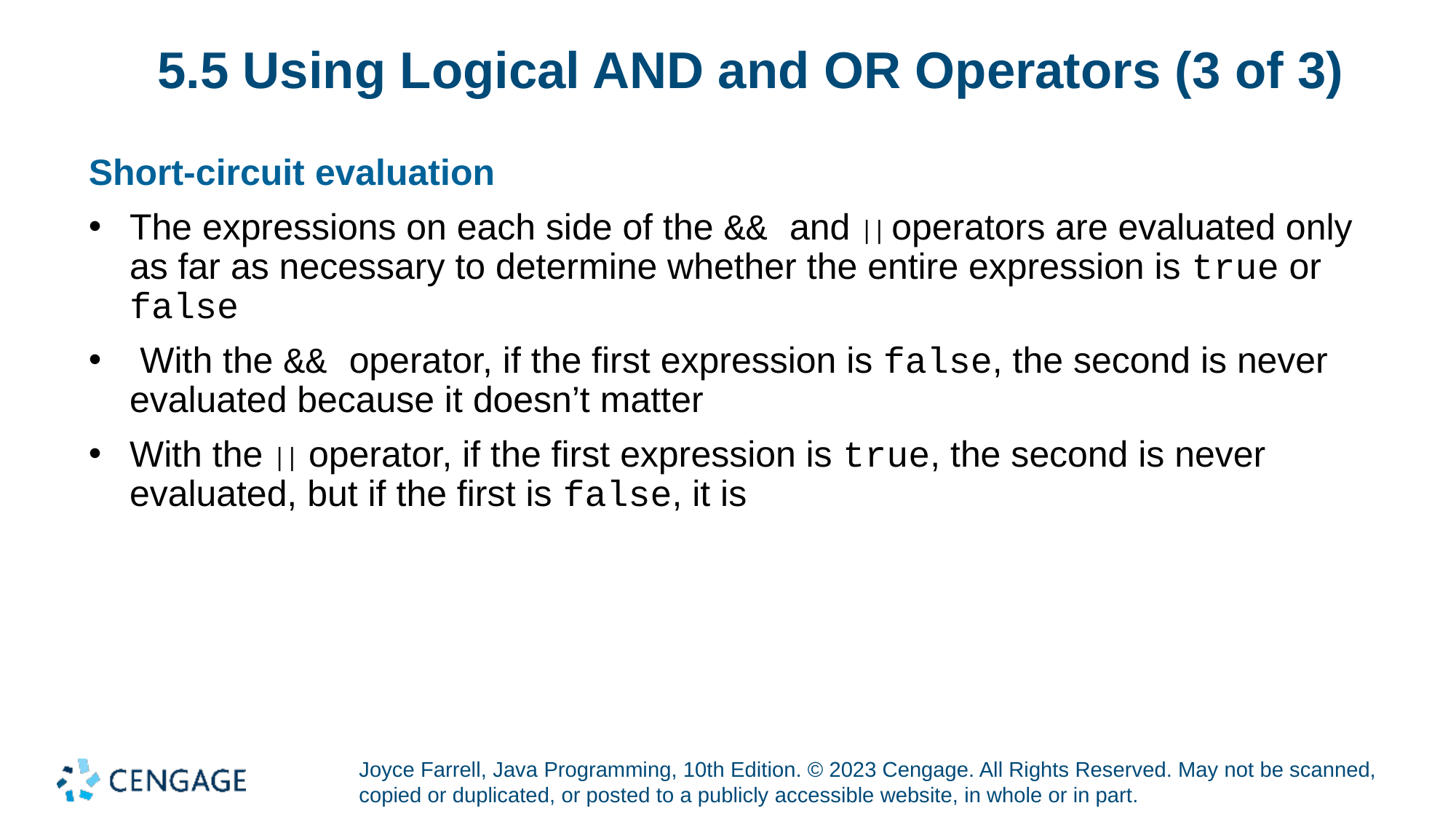

# 5.5 Using Logical AND and OR Operators (3 of 3)
Short-circuit evaluation
The expressions on each side of the && and || operators are evaluated only as far as necessary to determine whether the entire expression is true or false
 With the && operator, if the first expression is false, the second is never evaluated because it doesn’t matter
With the || operator, if the first expression is true, the second is never evaluated, but if the first is false, it is